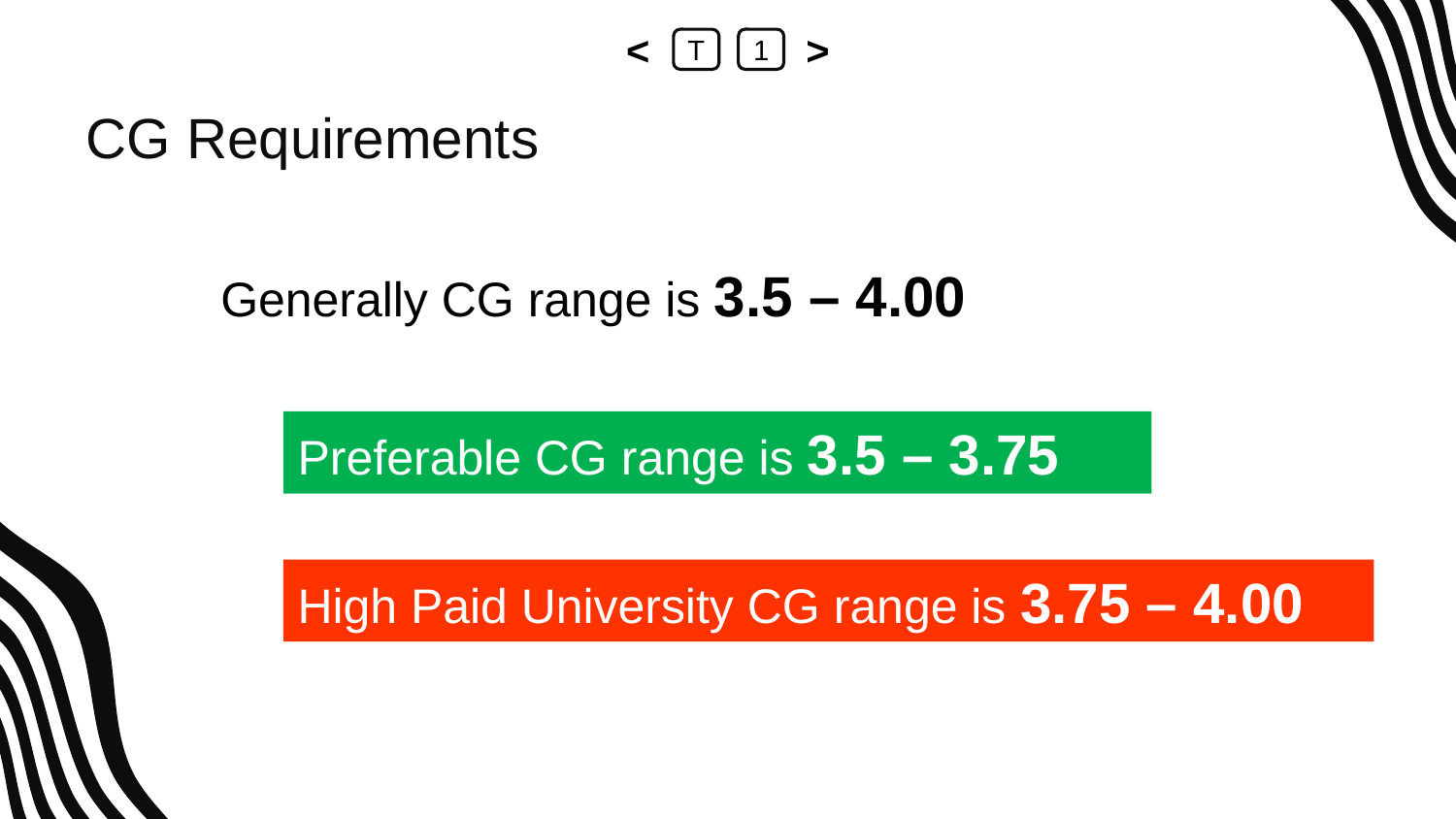

<
T
1
>
# CG Requirements
Generally CG range is 3.5 – 4.00
Preferable CG range is 3.5 – 3.75
High Paid University CG range is 3.75 – 4.00